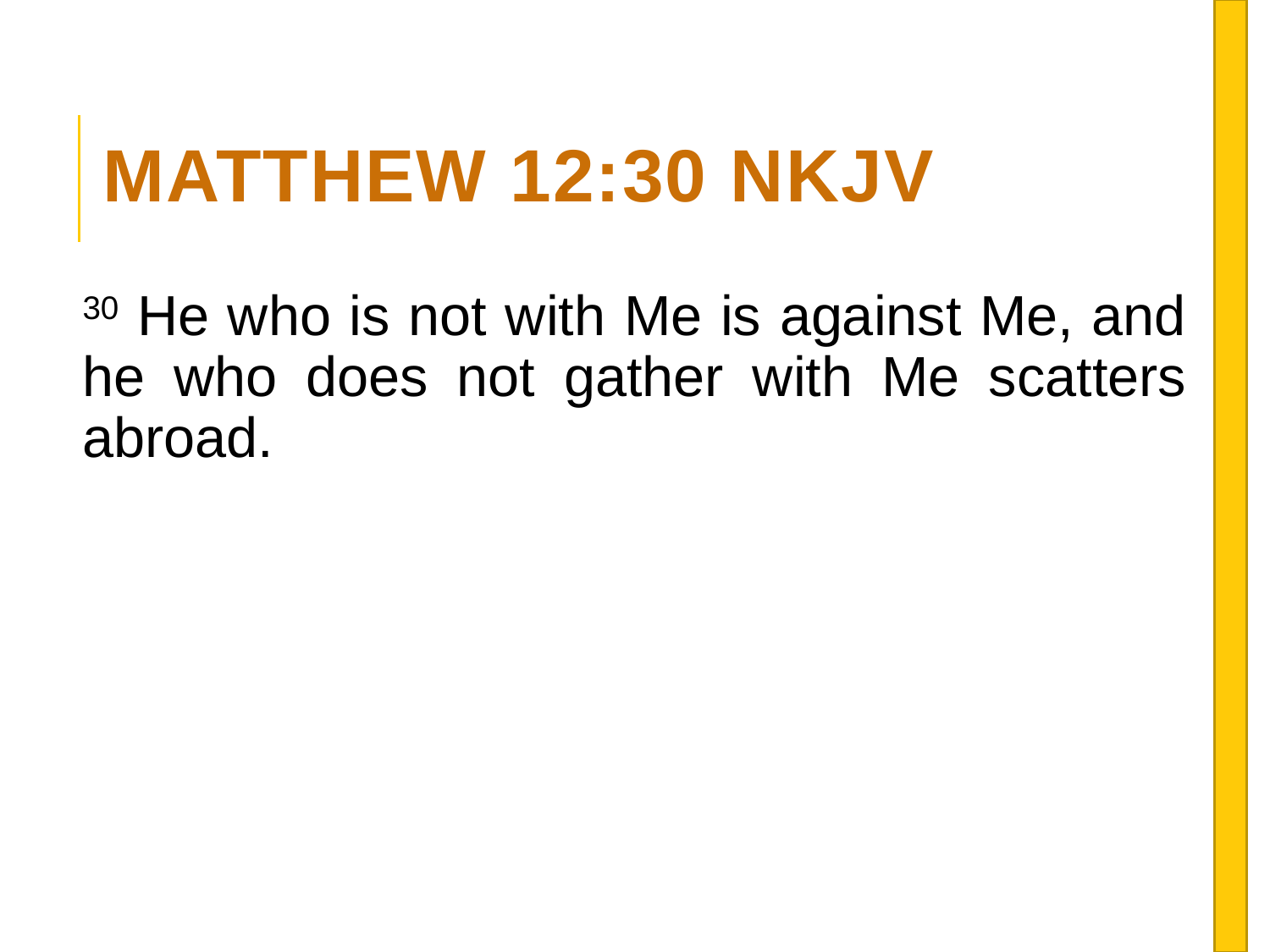

# Matthew 12:30 NKJV
30 He who is not with Me is against Me, and he who does not gather with Me scatters abroad.